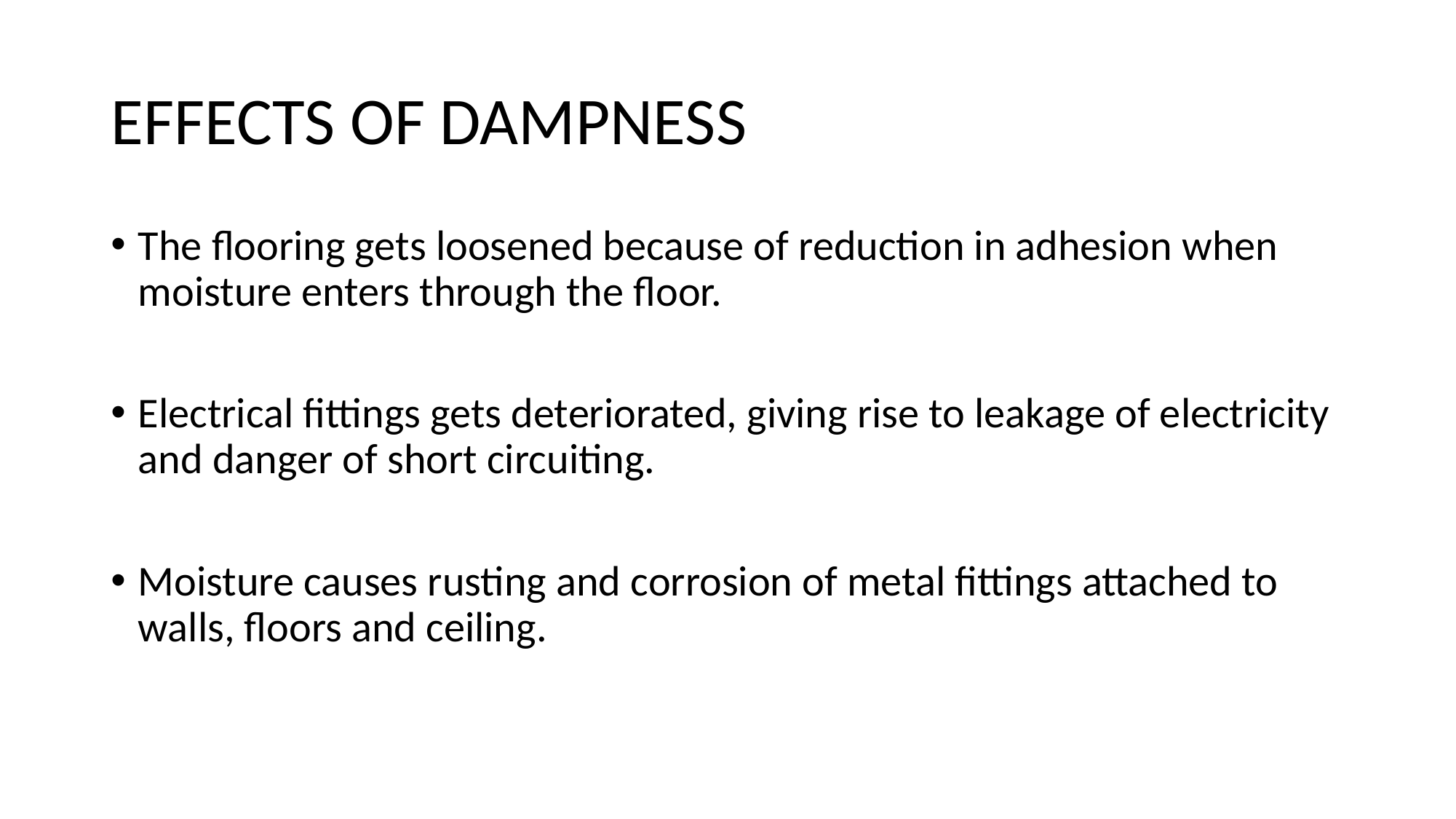

# EFFECTS OF DAMPNESS
The flooring gets loosened because of reduction in adhesion when moisture enters through the floor.

Electrical fittings gets deteriorated, giving rise to leakage of electricity and danger of short circuiting.

Moisture causes rusting and corrosion of metal fittings attached to walls, floors and ceiling.